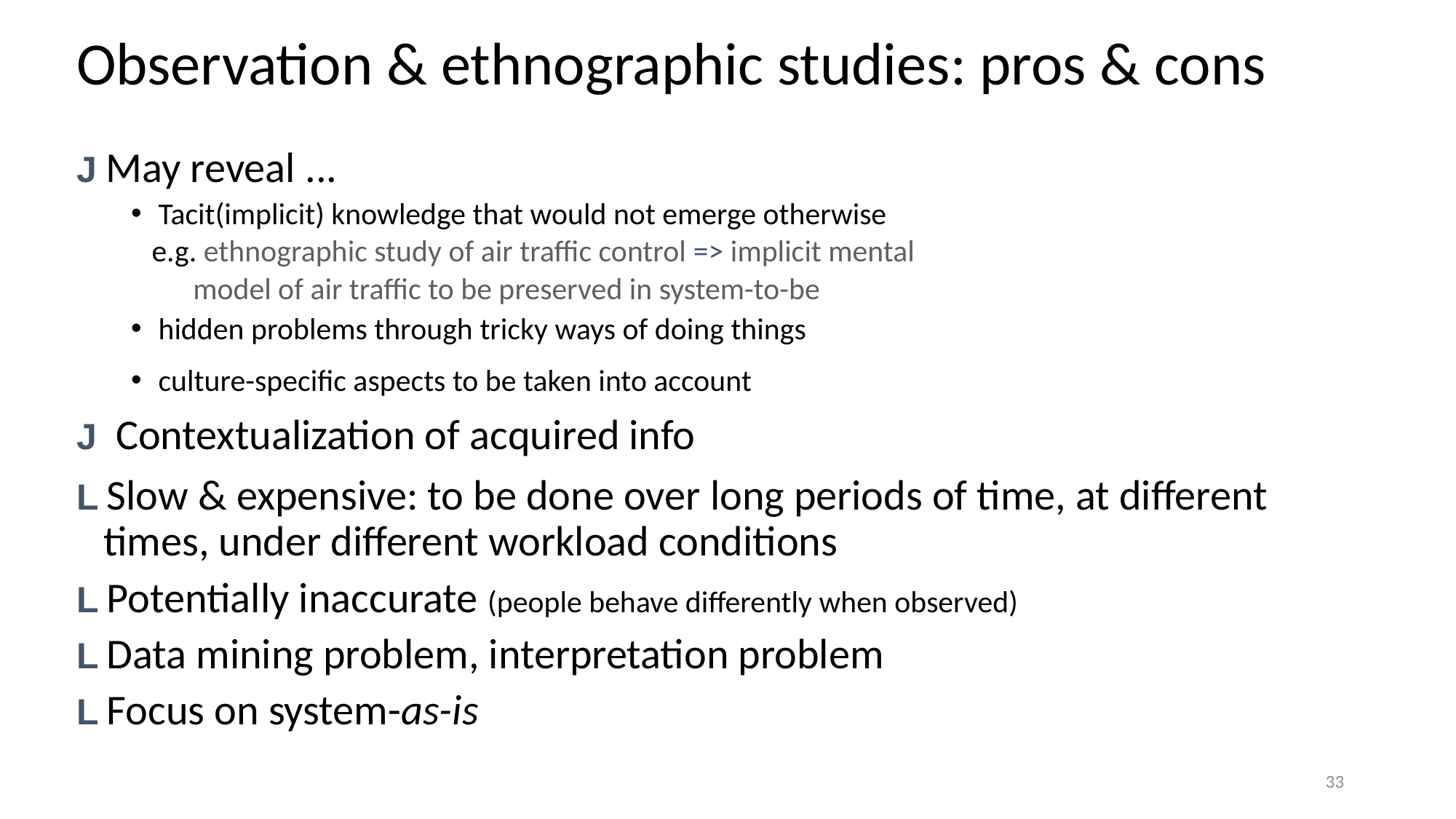

# Observation & ethnographic studies: pros & cons
J May reveal ...
Tacit(implicit) knowledge that would not emerge otherwise
   e.g. ethnographic study of air traffic control => implicit mental
         model of air traffic to be preserved in system-to-be
hidden problems through tricky ways of doing things
culture-specific aspects to be taken into account
J  Contextualization of acquired info
L Slow & expensive: to be done over long periods of time, at different times, under different workload conditions
L Potentially inaccurate (people behave differently when observed)
L Data mining problem, interpretation problem
L Focus on system-as-is
33